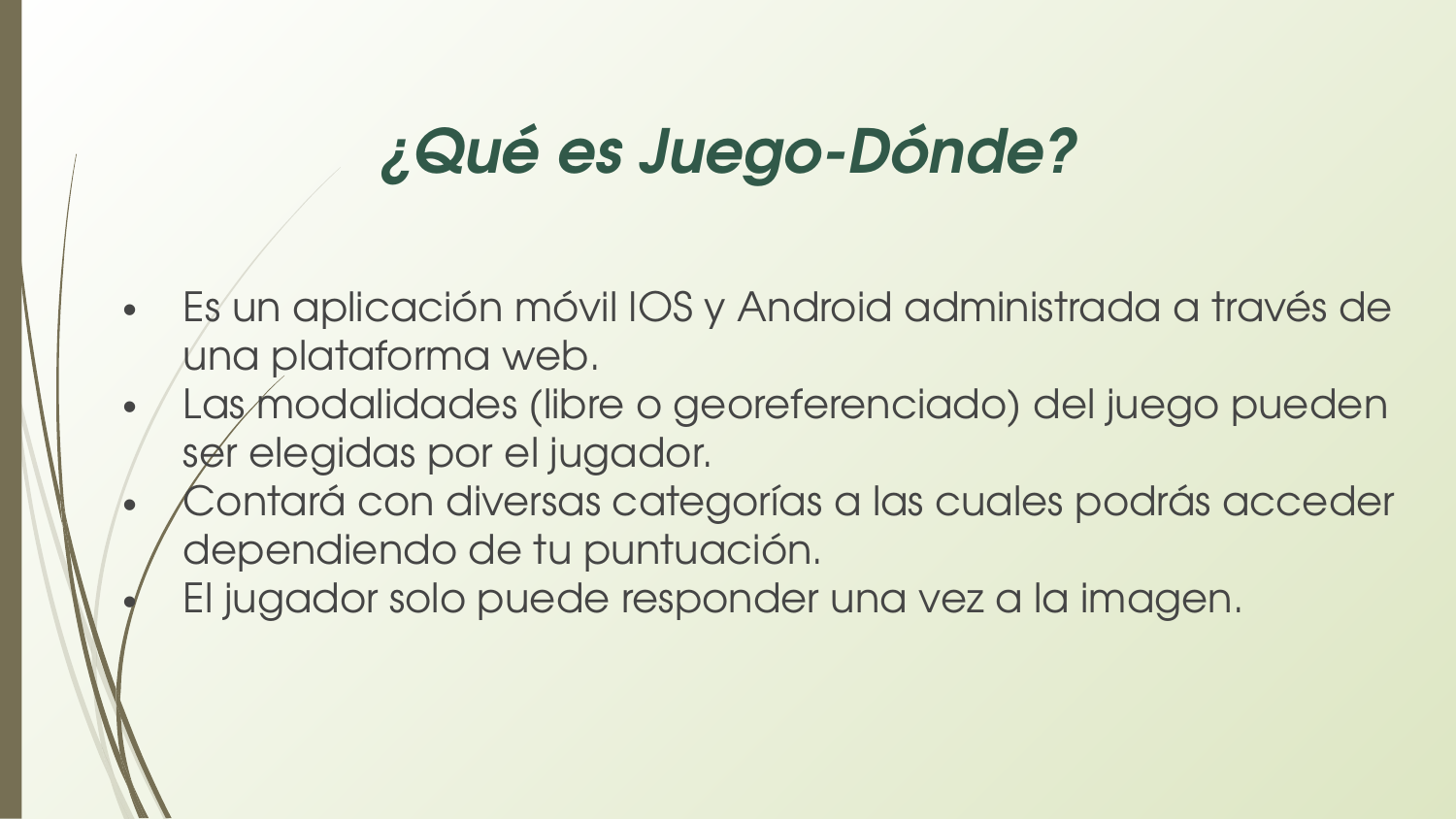

# ¿Qué es Juego-Dónde?

Es un aplicación móvil IOS y Android administrada a través de una plataforma web.
Las modalidades (libre o georeferenciado) del juego pueden ser elegidas por el jugador.
Contará con diversas categorías a las cuales podrás acceder dependiendo de tu puntuación.
El jugador solo puede responder una vez a la imagen.